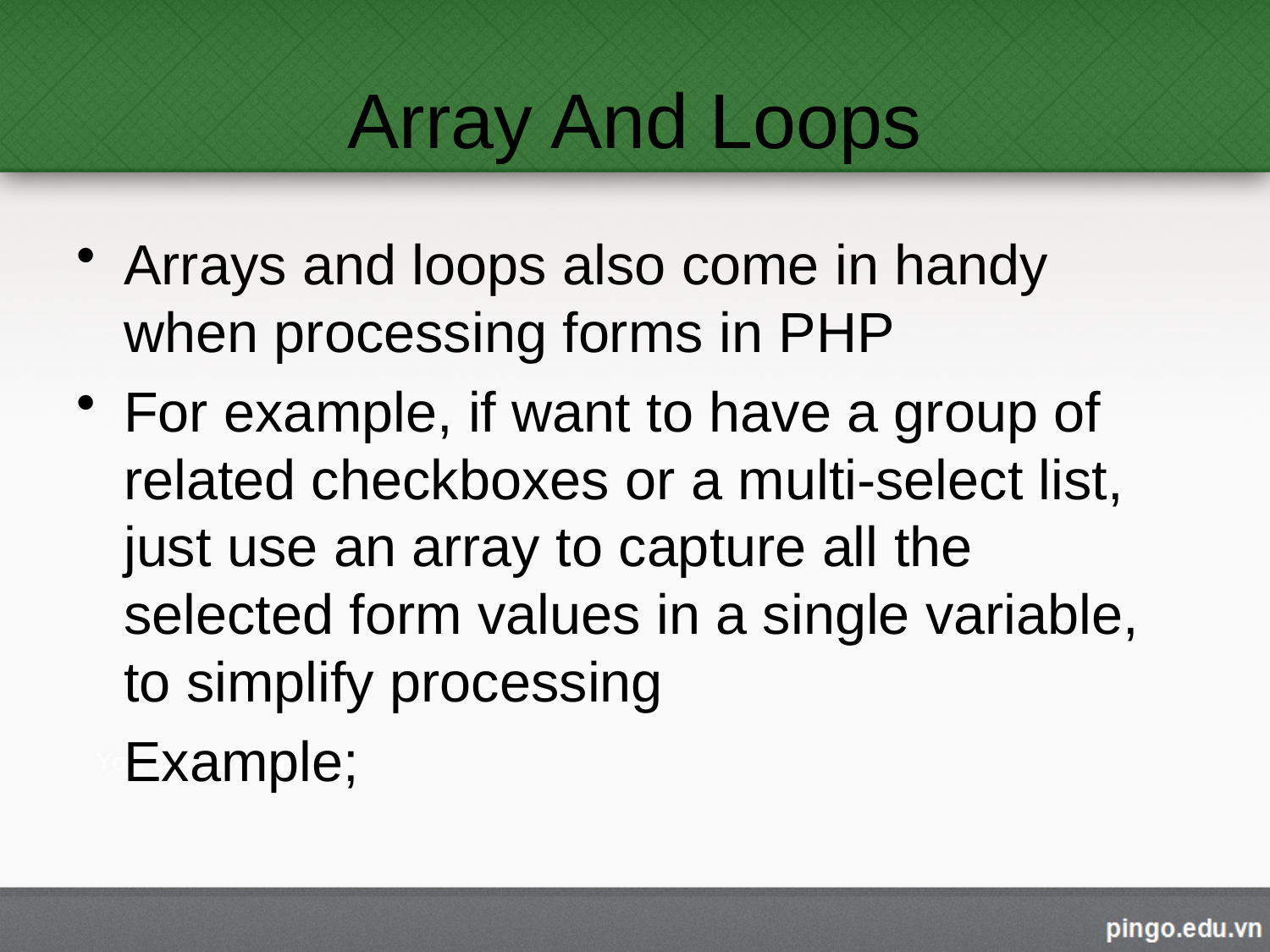

# Array And Loops
Arrays and loops also come in handy when processing forms in PHP
For example, if want to have a group of related checkboxes or a multi-select list, just use an array to capture all the selected form values in a single variable, to simplify processing
	Example;